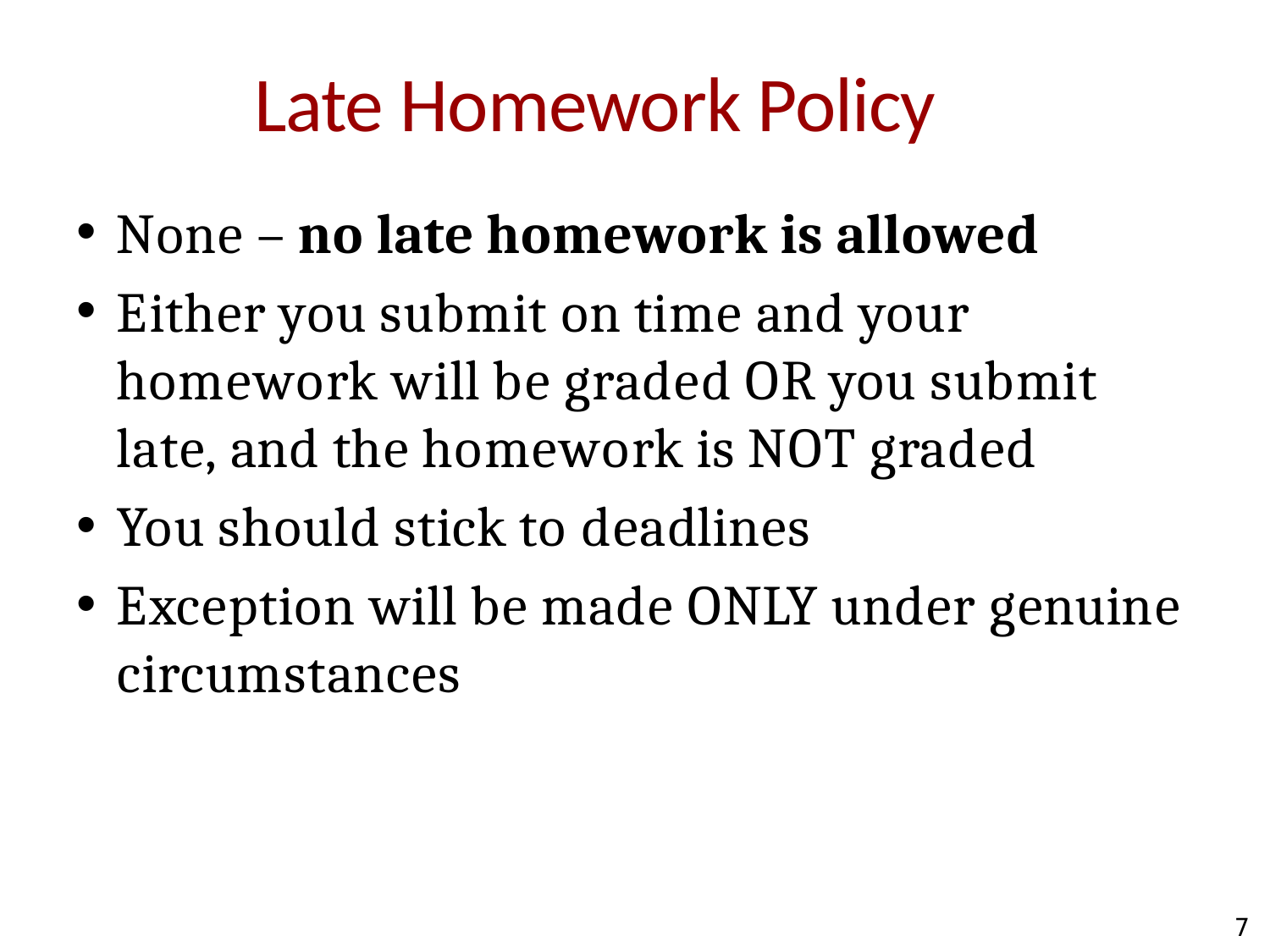

# Late Homework Policy
None – no late homework is allowed
Either you submit on time and your homework will be graded OR you submit late, and the homework is NOT graded
You should stick to deadlines
Exception will be made ONLY under genuine circumstances
7